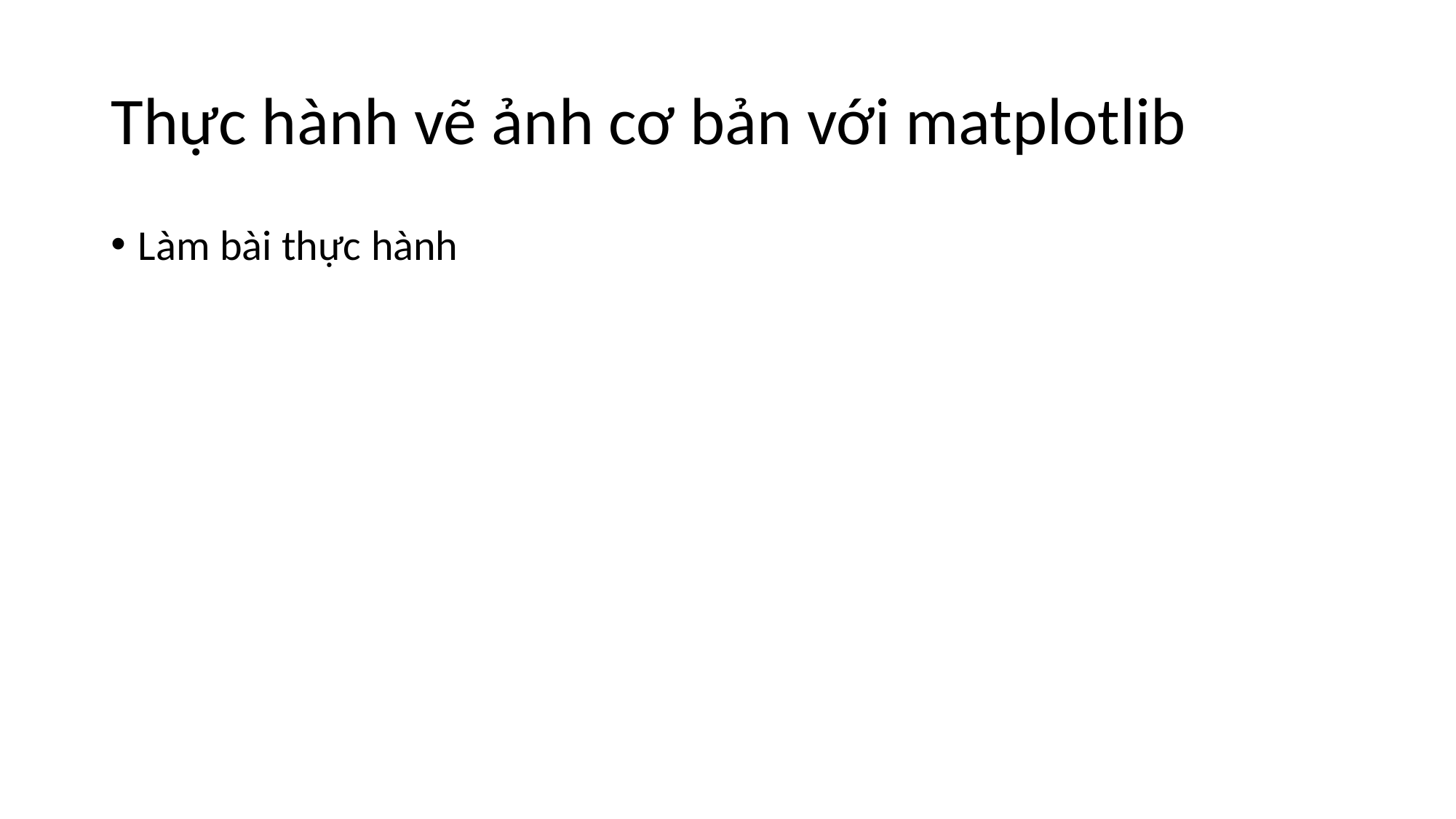

# Thực hành vẽ ảnh cơ bản với matplotlib
Làm bài thực hành